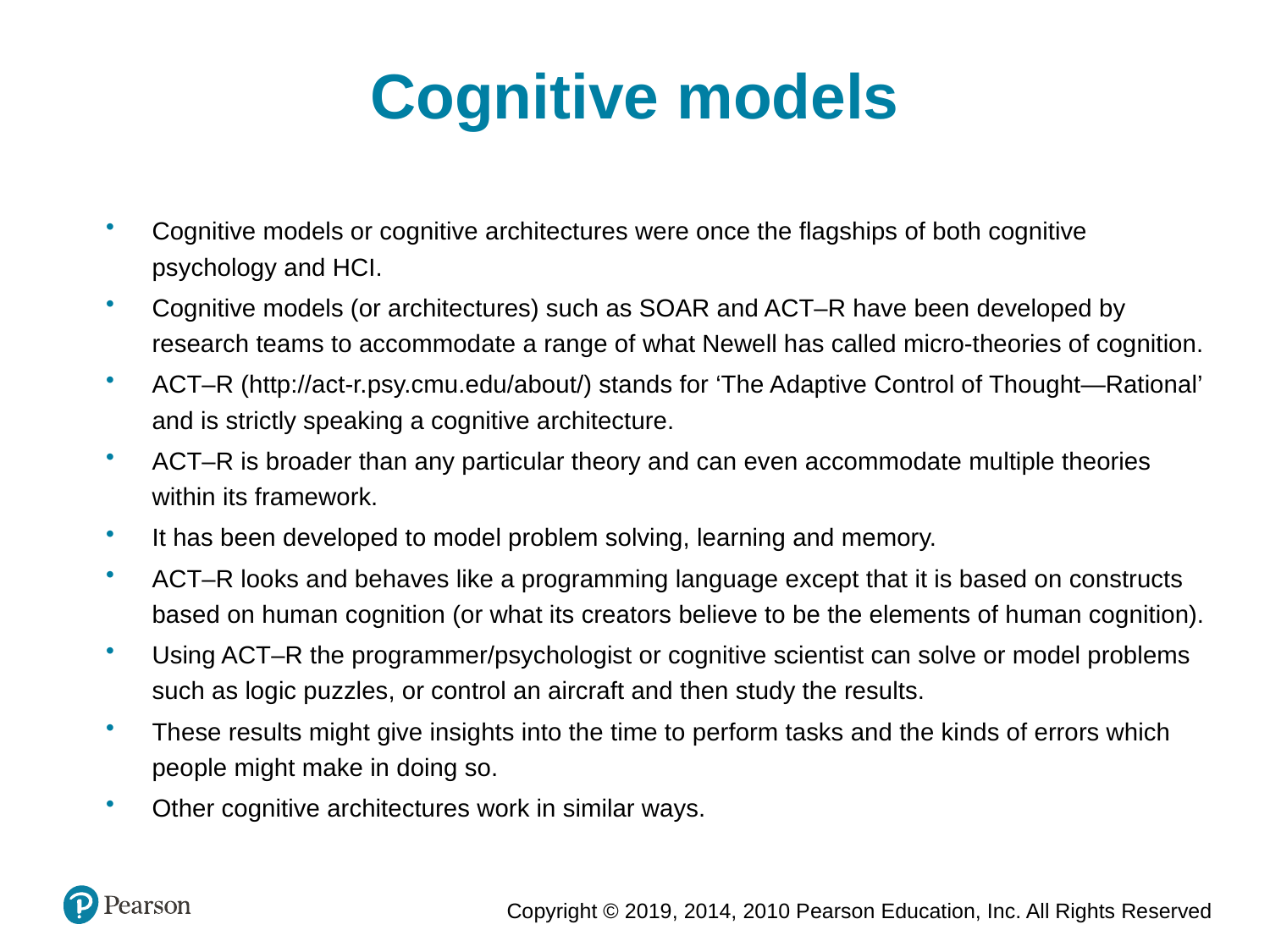

Cognitive models
Cognitive models or cognitive architectures were once the flagships of both cognitive psychology and HCI.
Cognitive models (or architectures) such as SOAR and ACT–R have been developed by research teams to accommodate a range of what Newell has called micro-theories of cognition.
ACT–R (http://act-r.psy.cmu.edu/about/) stands for ‘The Adaptive Control of Thought—Rational’ and is strictly speaking a cognitive architecture.
ACT–R is broader than any particular theory and can even accommodate multiple theories within its framework.
It has been developed to model problem solving, learning and memory.
ACT–R looks and behaves like a programming language except that it is based on constructs based on human cognition (or what its creators believe to be the elements of human cognition).
Using ACT–R the programmer/psychologist or cognitive scientist can solve or model problems such as logic puzzles, or control an aircraft and then study the results.
These results might give insights into the time to perform tasks and the kinds of errors which people might make in doing so.
Other cognitive architectures work in similar ways.